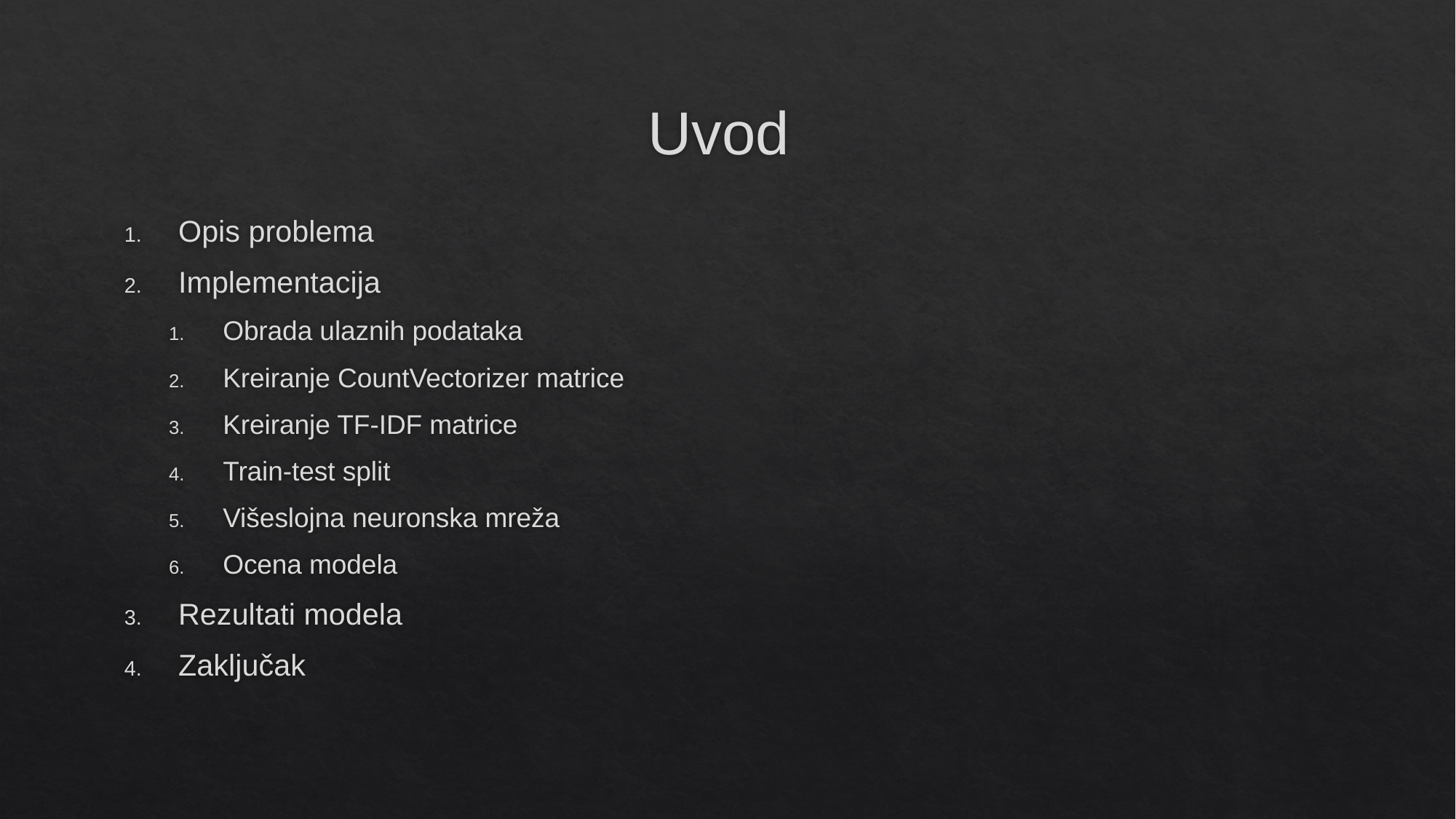

# Uvod
Opis problema
Implementacija
Obrada ulaznih podataka
Kreiranje CountVectorizer matrice
Kreiranje TF-IDF matrice
Train-test split
Višeslojna neuronska mreža
Ocena modela
Rezultati modela
Zaključak